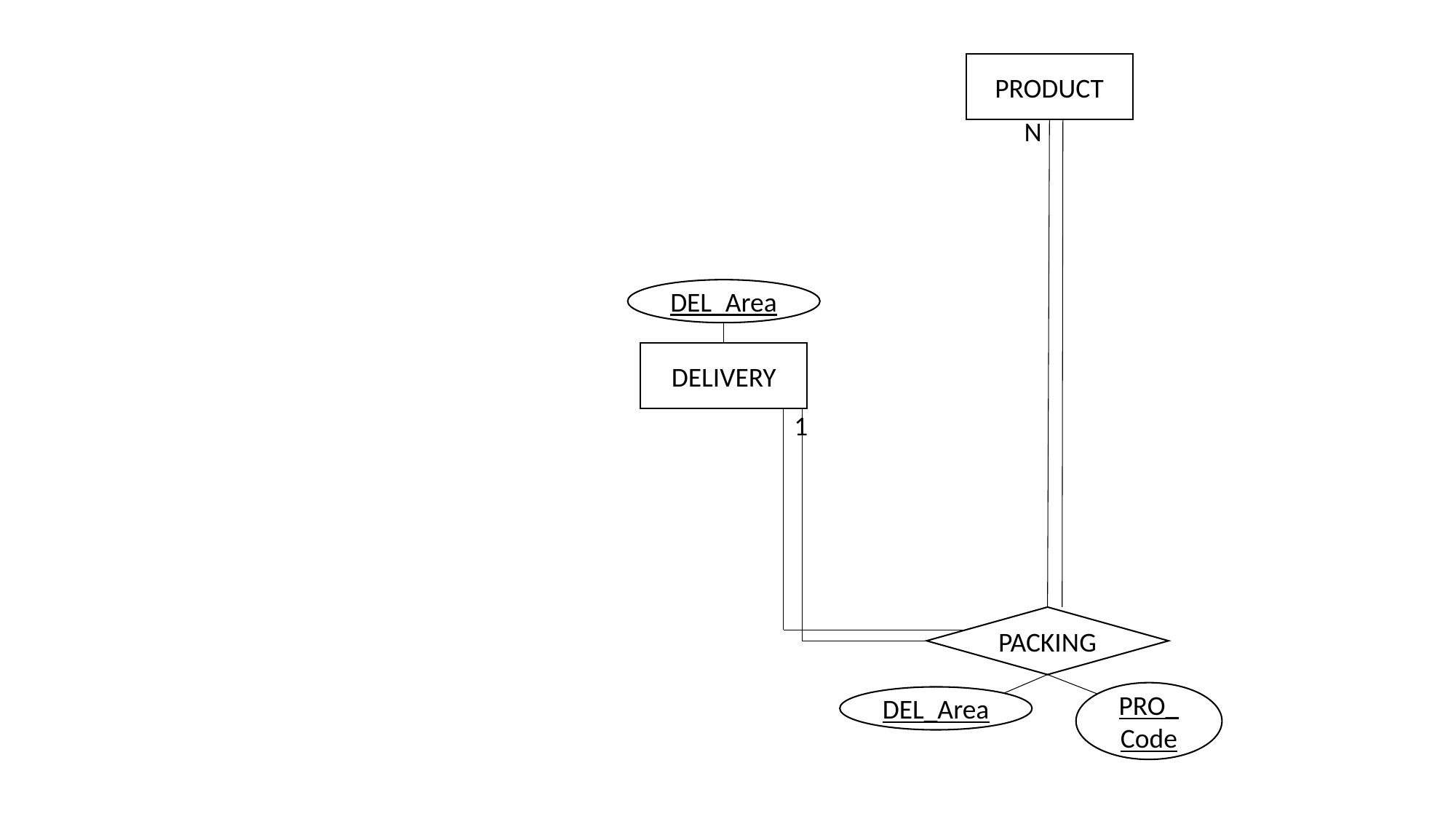

PRODUCT
N
DEL_Area
DELIVERY
1
PACKING
PRO_
Code
DEL_Area